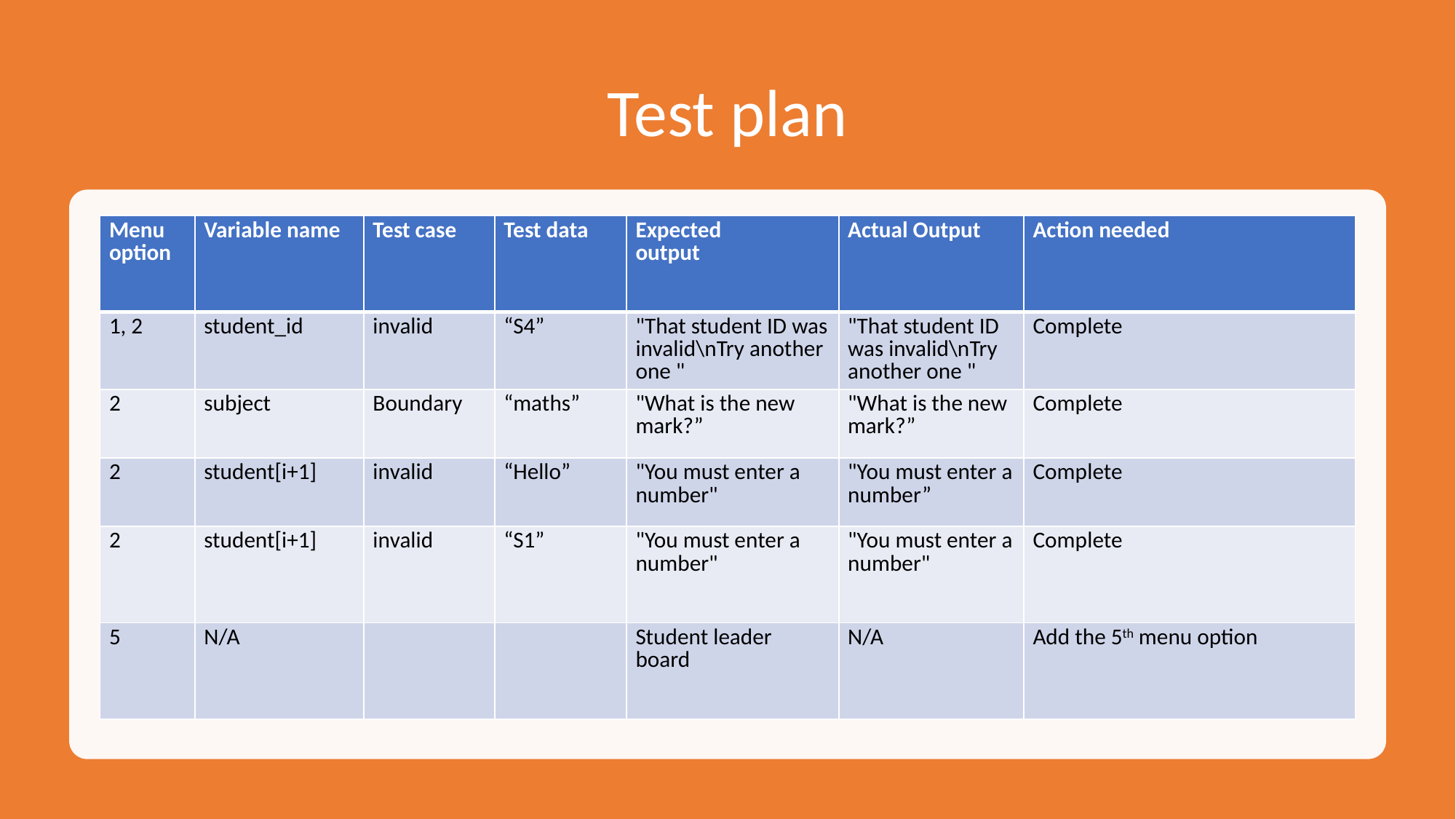

# Test plan

| Menu option | Variable name​ | Test case​ | Test data​ | Expected ​ output | Actual Output​ | Action needed​ |
| --- | --- | --- | --- | --- | --- | --- |
| 1, 2 | student\_id | invalid | “S4” | "That student ID was invalid\nTry another one " | "That student ID was invalid\nTry another one " | Complete |
| 2 | subject | Boundary | “maths” | "What is the new mark?” | "What is the new mark?” | Complete |
| 2 | student[i+1] | invalid | “Hello” | "You must enter a number" | "You must enter a number” | Complete |
| 2 | student[i+1] | invalid | “S1” | "You must enter a number" | "You must enter a number" | Complete |
| 5 | N/A |  |  | Student leader board | N/A | Add the 5th menu option |